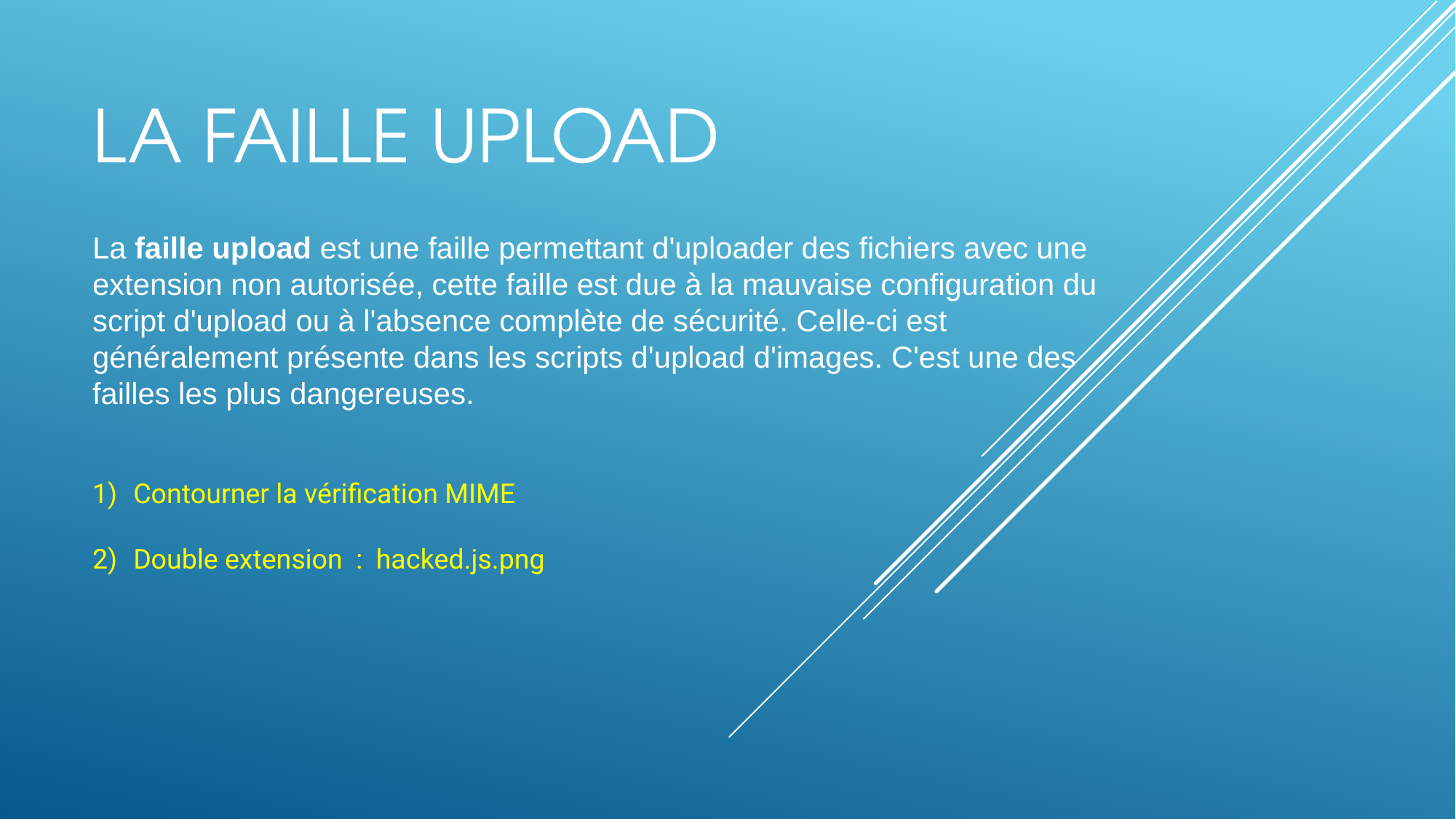

# La faille upload
La faille upload est une faille permettant d'uploader des fichiers avec une extension non autorisée, cette faille est due à la mauvaise configuration du script d'upload ou à l'absence complète de sécurité. Celle-ci est généralement présente dans les scripts d'upload d'images. C'est une des failles les plus dangereuses.

Contourner la vérification MIME

Double extension  :  hacked.js.png